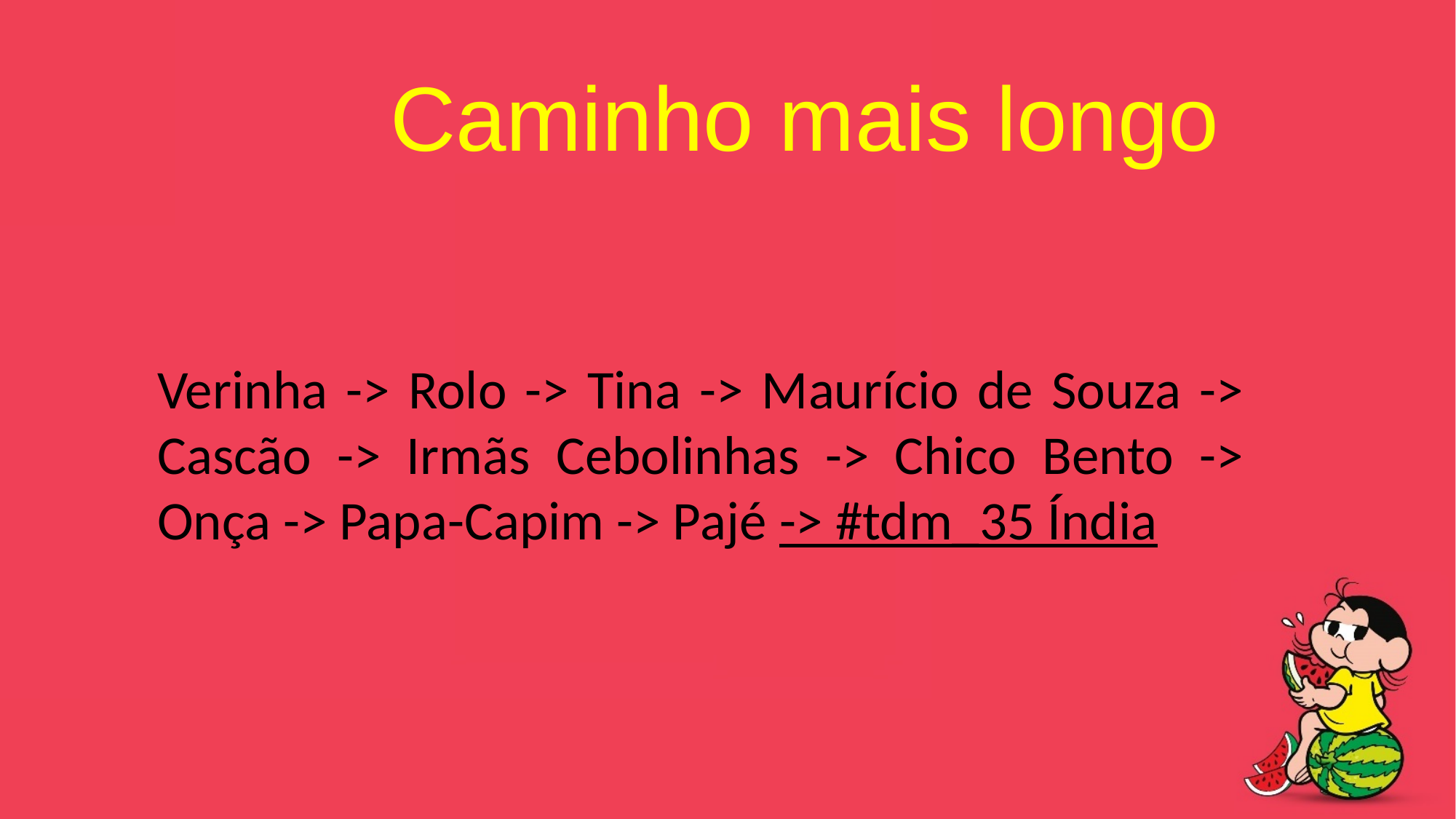

Caminho mais longo

Verinha -> Rolo -> Tina -> Maurício de Souza -> Cascão -> Irmãs Cebolinhas -> Chico Bento -> Onça -> Papa-Capim -> Pajé -> #tdm_35 Índia